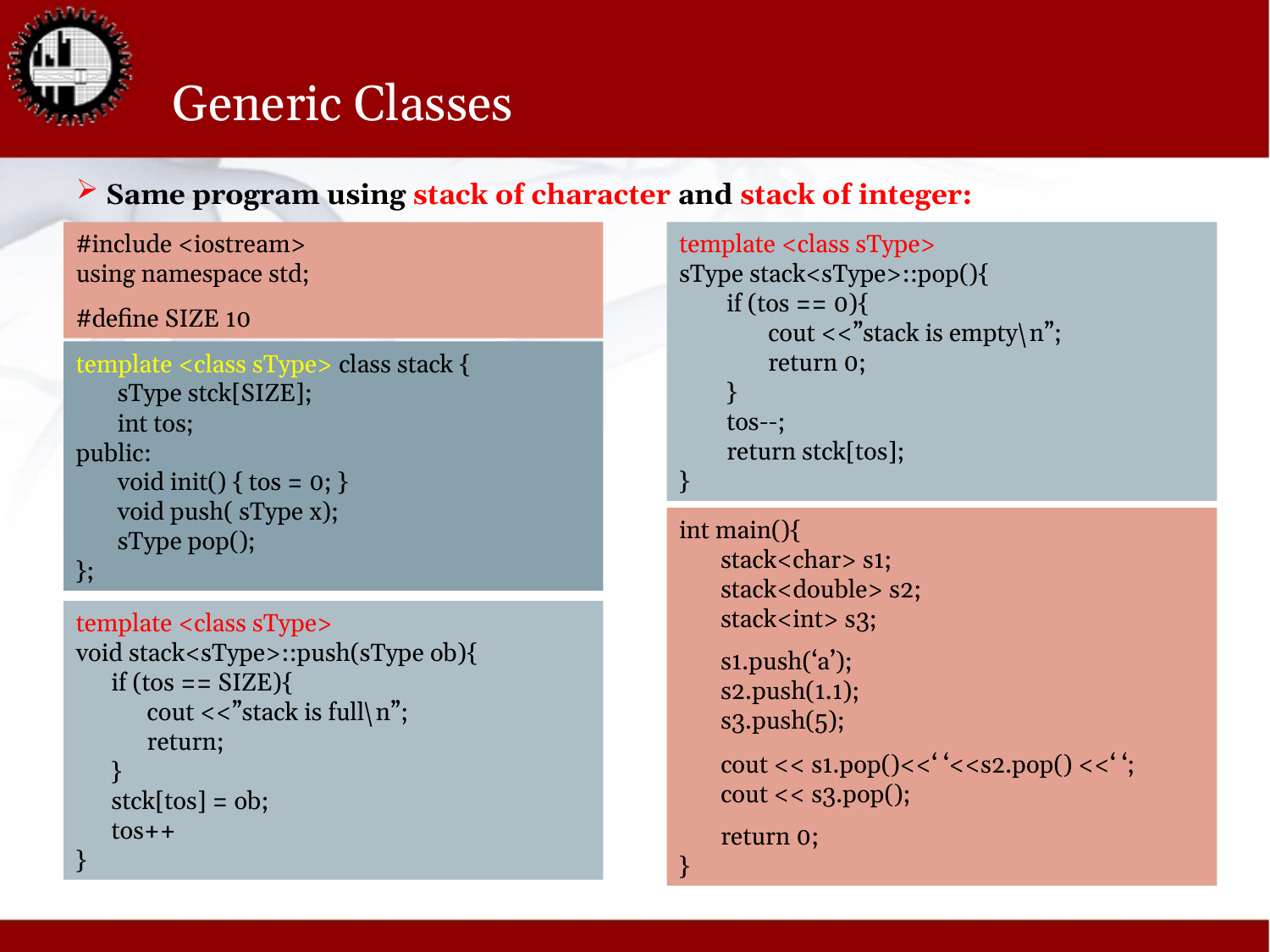

# Generic Classes
 Same program using stack of character and stack of integer:
#include <iostream>
using namespace std;

#define SIZE 10
template <class sType>
sType stack<sType>::pop(){
        if (tos == 0){
               cout <<”stack is empty\n”;
               return 0;
        }
        tos--;
        return stck[tos];
}
template <class sType> class stack {
       sType stck[SIZE];
       int tos;
public:
       void init() { tos = 0; }
       void push( sType x);
       sType pop();
};
int main(){
       stack<char> s1;
       stack<double> s2;
       stack<int> s3;

       s1.push(‘a’);
       s2.push(1.1);
       s3.push(5);

       cout << s1.pop()<<‘ ‘<<s2.pop() <<‘ ‘;
       cout << s3.pop();

       return 0;
}
template <class sType>
void stack<sType>::push(sType ob){
      if (tos == SIZE){
            cout <<”stack is full\n”;
            return;
      }
      stck[tos] = ob;
      tos++
}